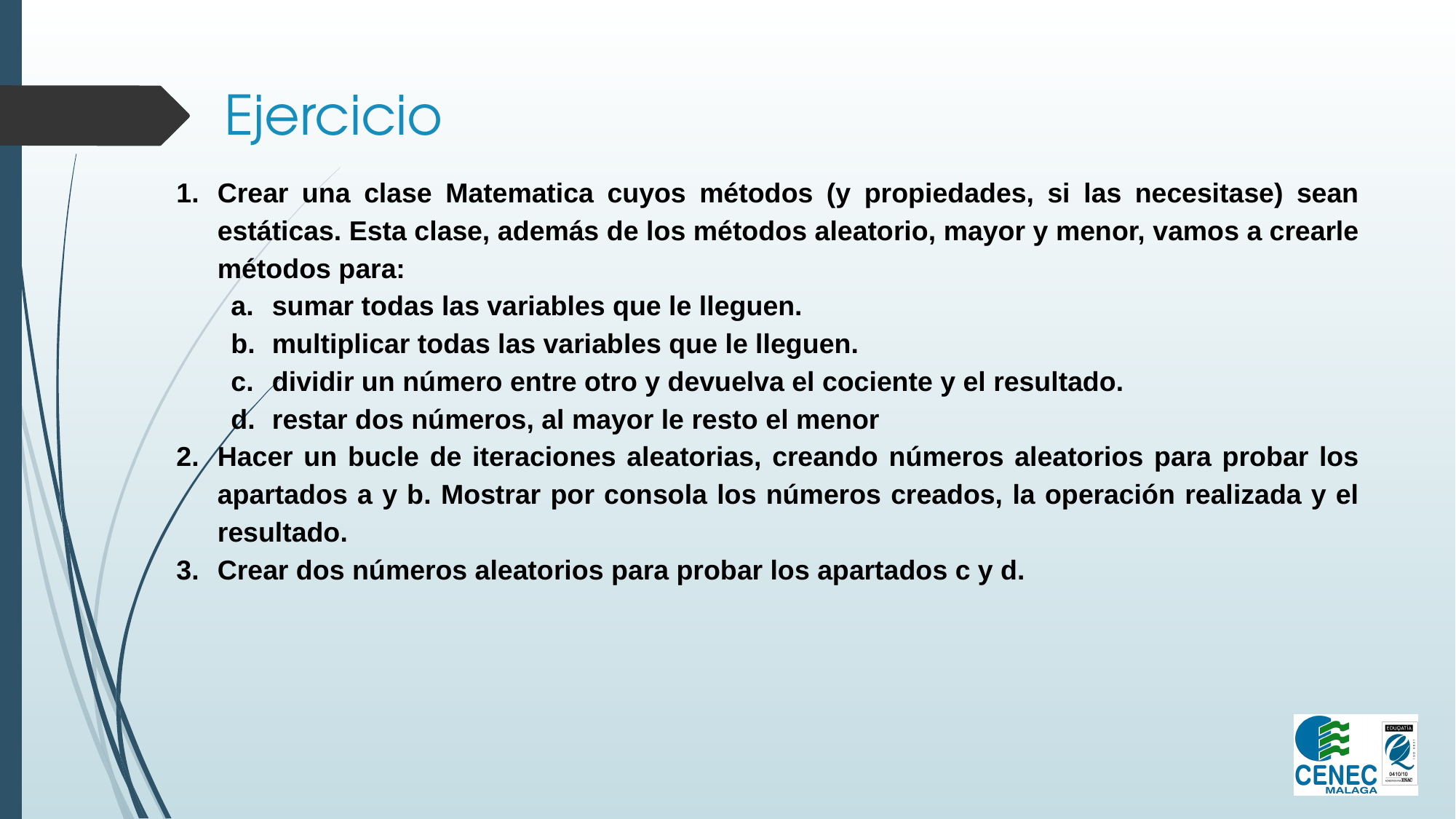

# Ejercicio
Crear una clase Matematica cuyos métodos (y propiedades, si las necesitase) sean estáticas. Esta clase, además de los métodos aleatorio, mayor y menor, vamos a crearle métodos para:
sumar todas las variables que le lleguen.
multiplicar todas las variables que le lleguen.
dividir un número entre otro y devuelva el cociente y el resultado.
restar dos números, al mayor le resto el menor
Hacer un bucle de iteraciones aleatorias, creando números aleatorios para probar los apartados a y b. Mostrar por consola los números creados, la operación realizada y el resultado.
Crear dos números aleatorios para probar los apartados c y d.